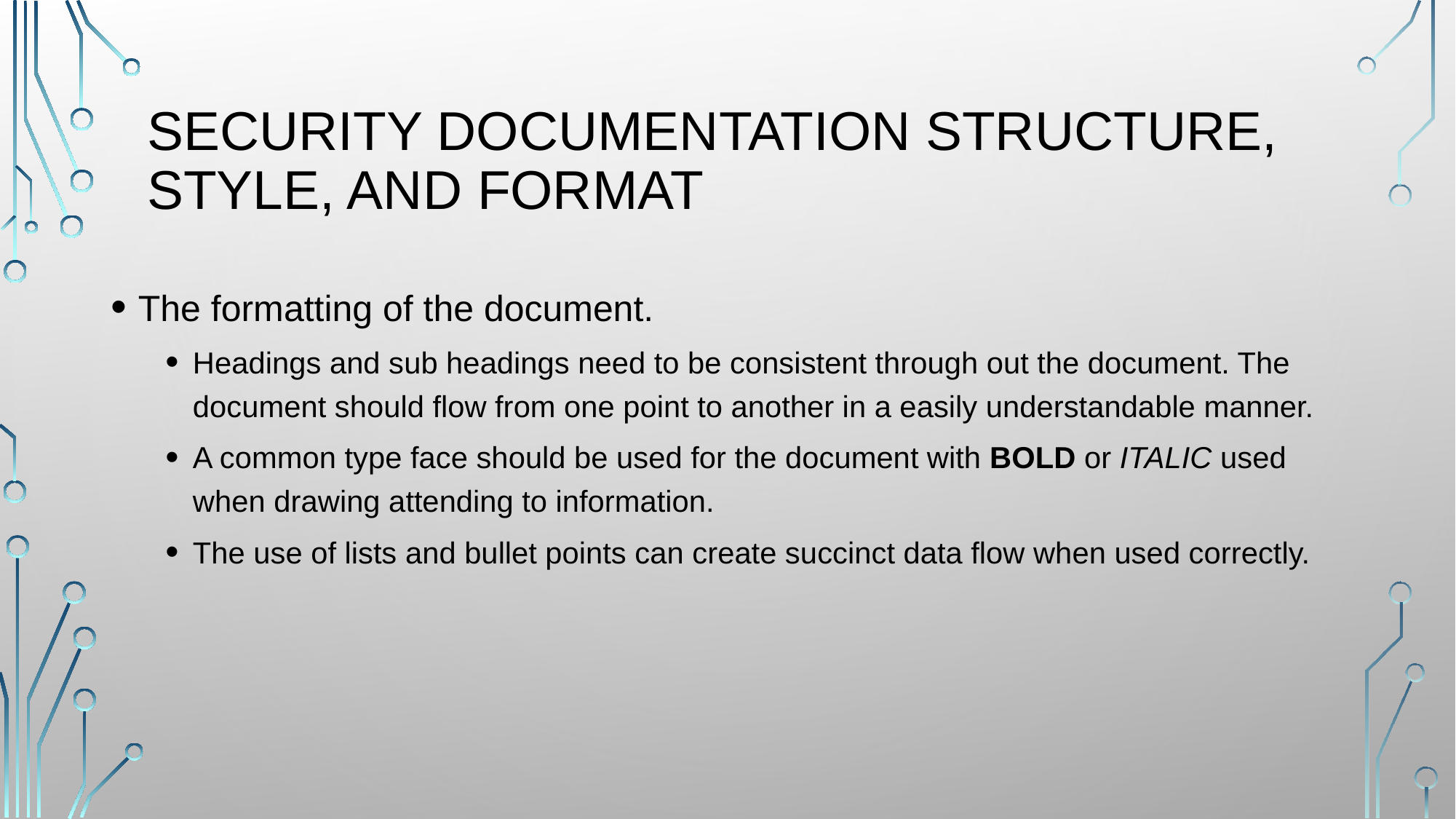

# Security documentation structure, style, and format
The formatting of the document.
Headings and sub headings need to be consistent through out the document. The document should flow from one point to another in a easily understandable manner.
A common type face should be used for the document with BOLD or ITALIC used when drawing attending to information.
The use of lists and bullet points can create succinct data flow when used correctly.